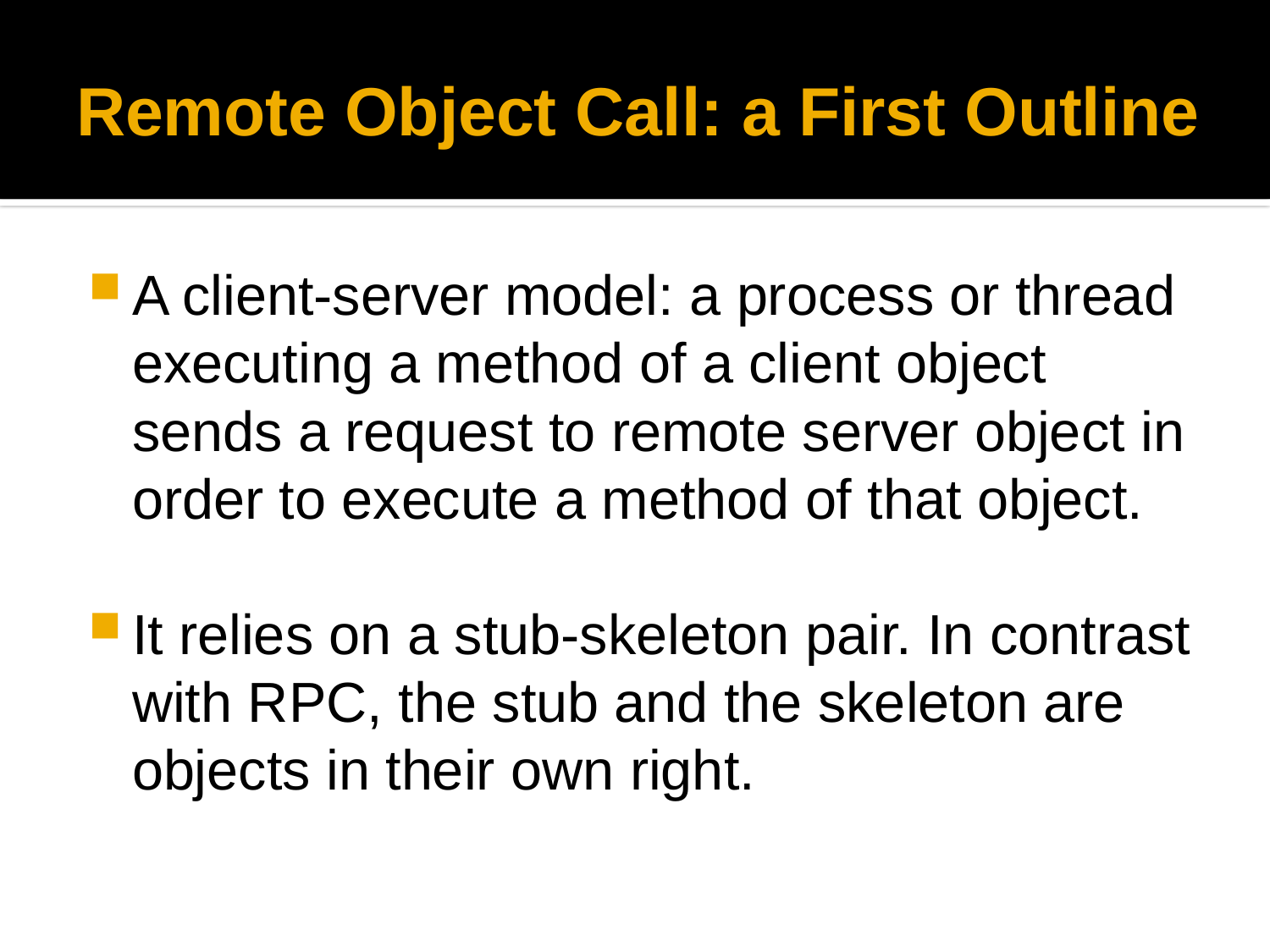

# Remote Object Call: a First Outline
A client-server model: a process or thread executing a method of a client object sends a request to remote server object in order to execute a method of that object.

It relies on a stub-skeleton pair. In contrast with RPC, the stub and the skeleton are objects in their own right.